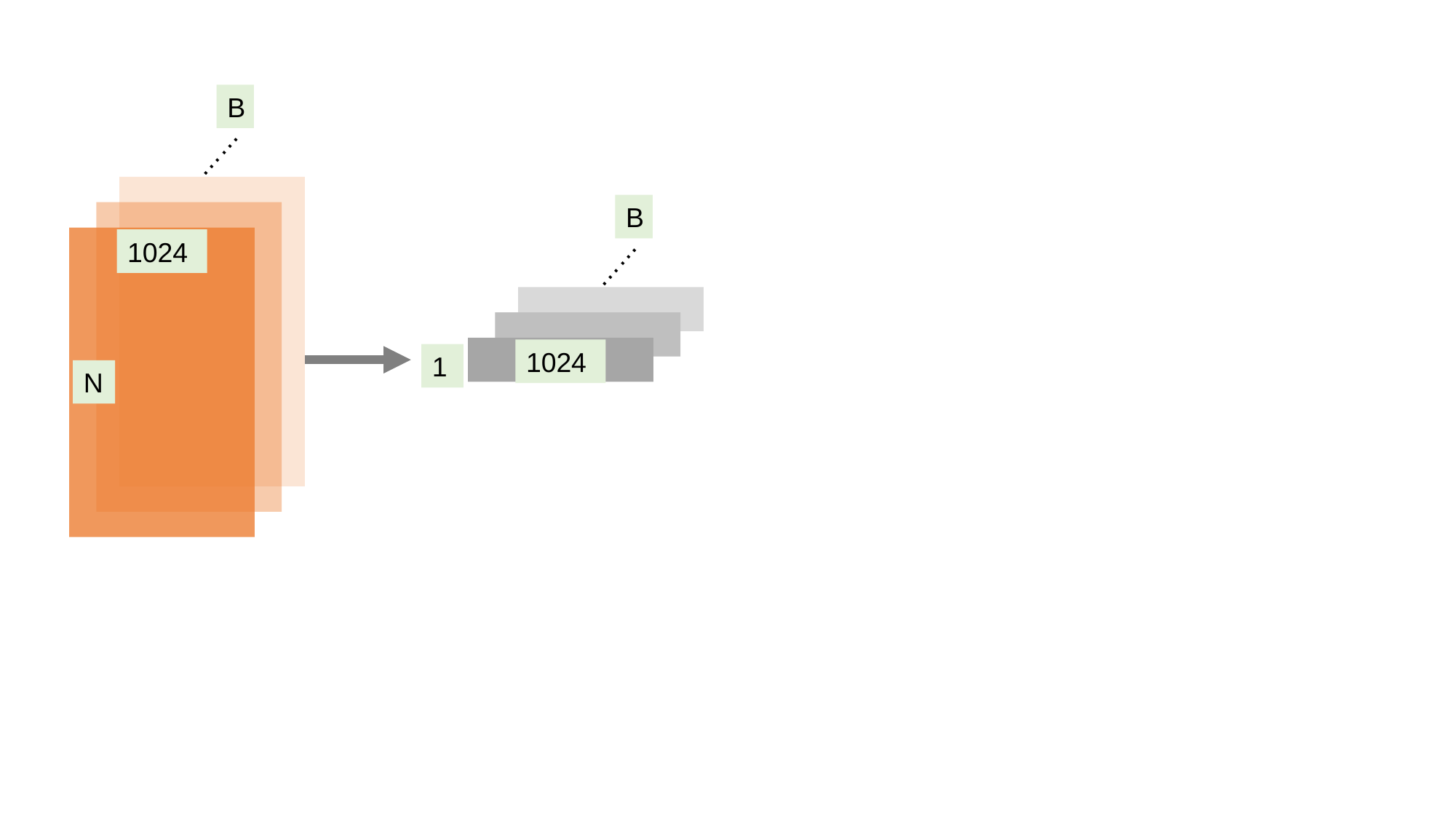

B
……

B

1024
……

1024
1
N